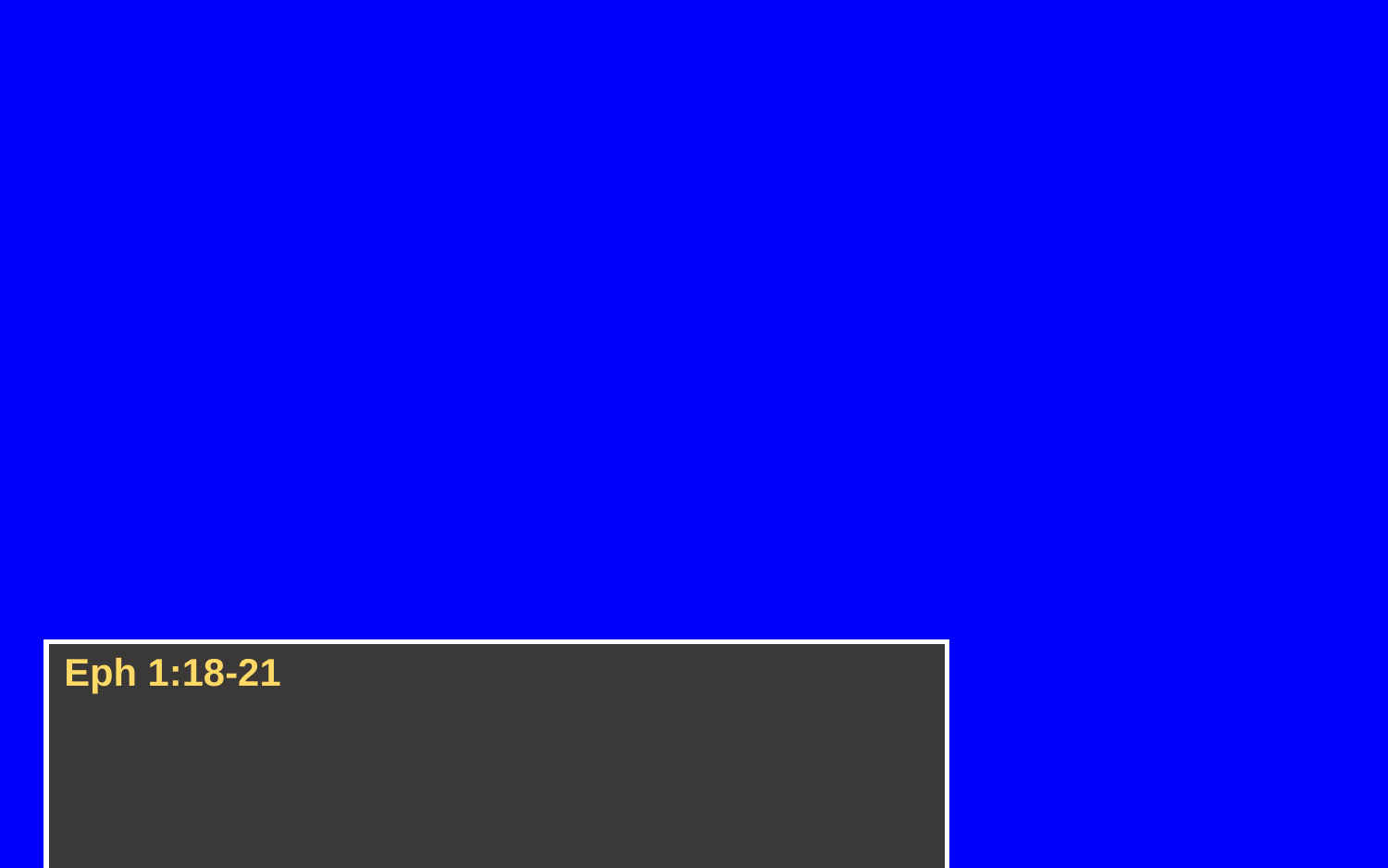

Eph 1:18-21
21 Far above all principality, and power, and might, and dominion, and every name that is named, not only in this world, ..